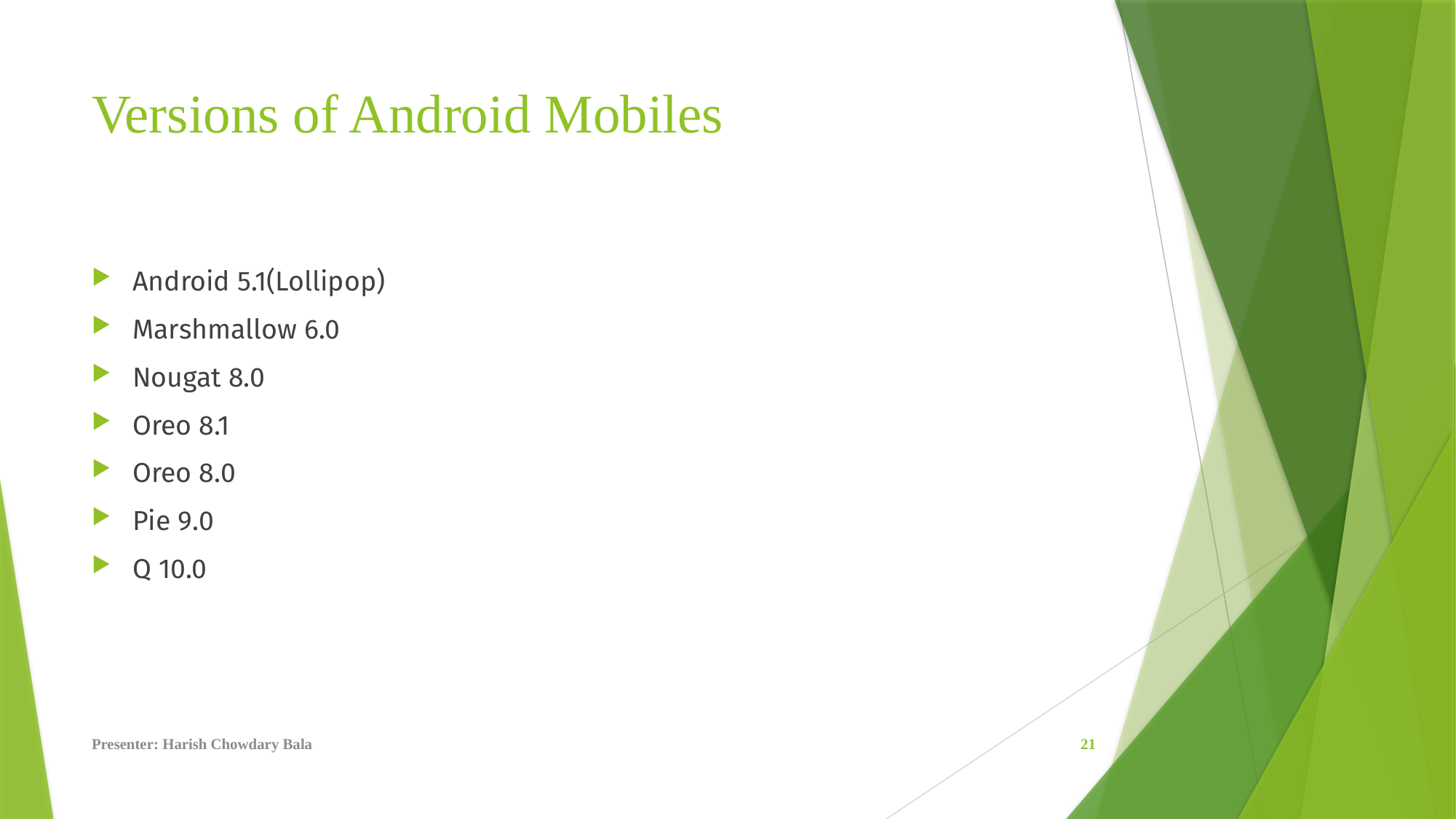

# Versions of Android Mobiles
Android 5.1(Lollipop)
Marshmallow 6.0
Nougat 8.0
Oreo 8.1
Oreo 8.0
Pie 9.0
Q 10.0
Presenter: Harish Chowdary Bala
21